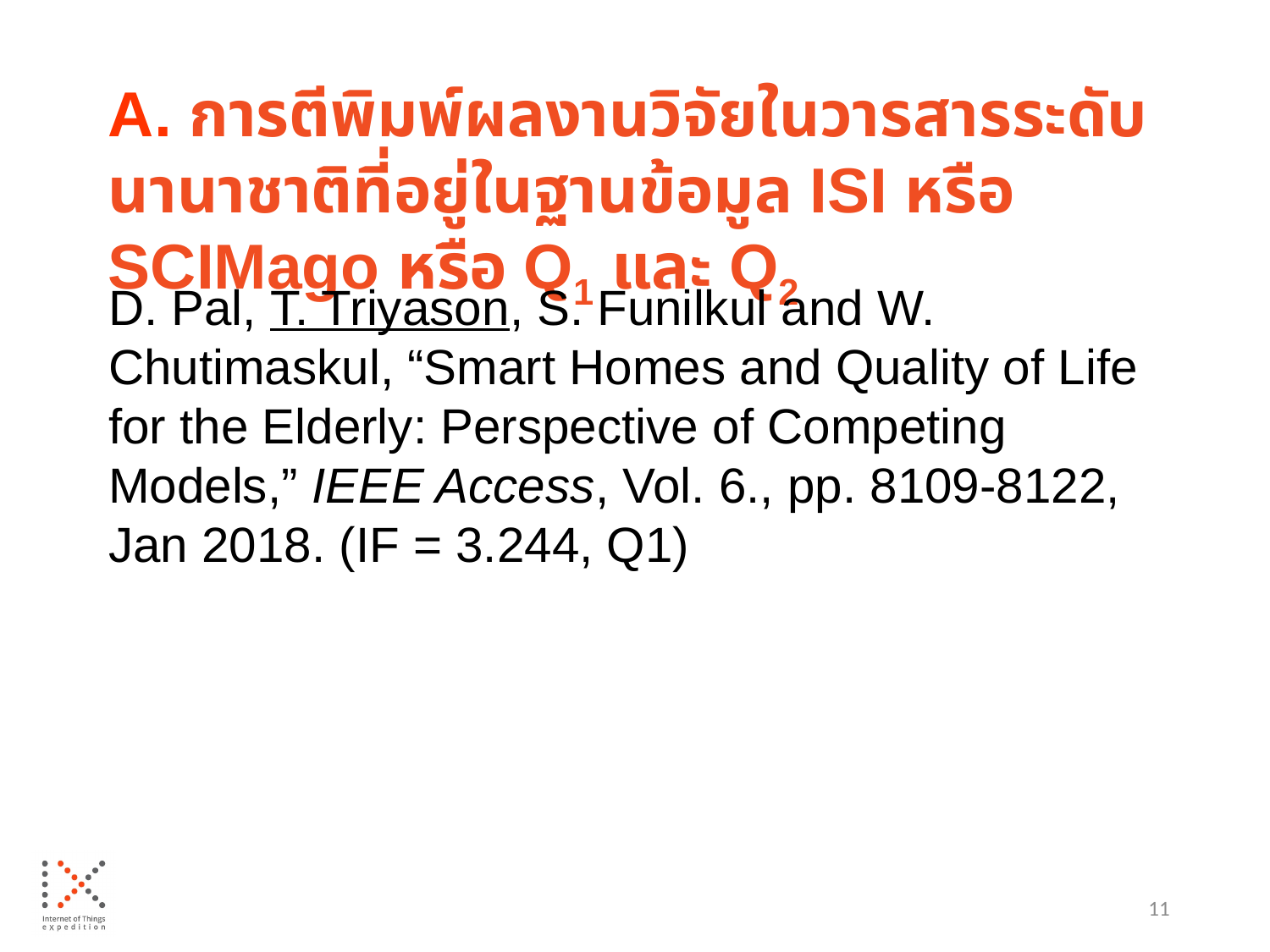

A. การตีพิมพ์ผลงานวิจัยในวารสารระดับนานาชาติที่อยู่ในฐานข้อมูล ISI หรือ SCIMago หรือ Q1 และ Q2
D. Pal, T. Triyason, S. Funilkul and W. Chutimaskul, “Smart Homes and Quality of Life for the Elderly: Perspective of Competing Models,” IEEE Access, Vol. 6., pp. 8109-8122, Jan 2018. (IF = 3.244, Q1)
11